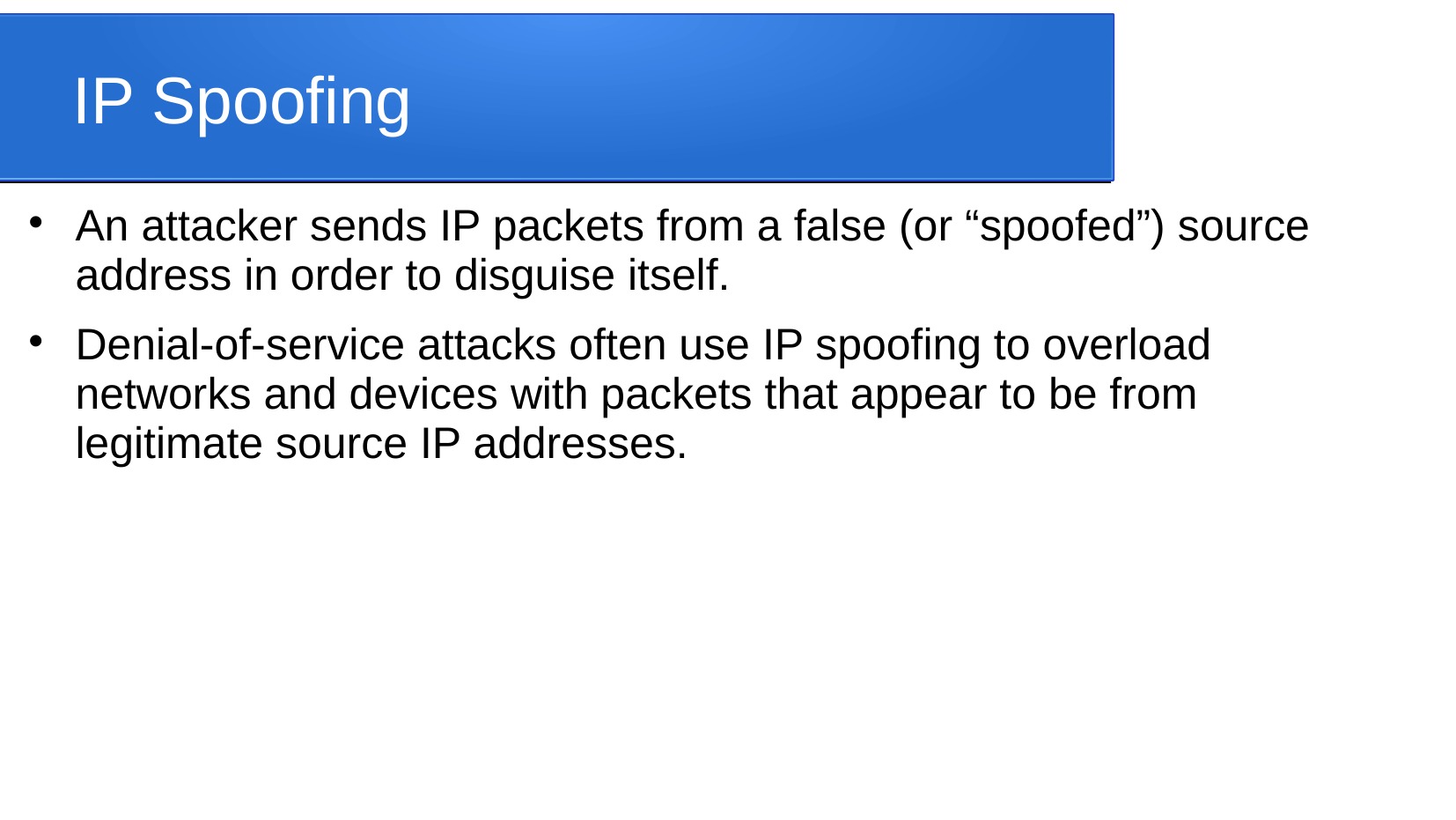

IP Spoofing
An attacker sends IP packets from a false (or “spoofed”) source address in order to disguise itself.
Denial-of-service attacks often use IP spoofing to overload networks and devices with packets that appear to be from legitimate source IP addresses.